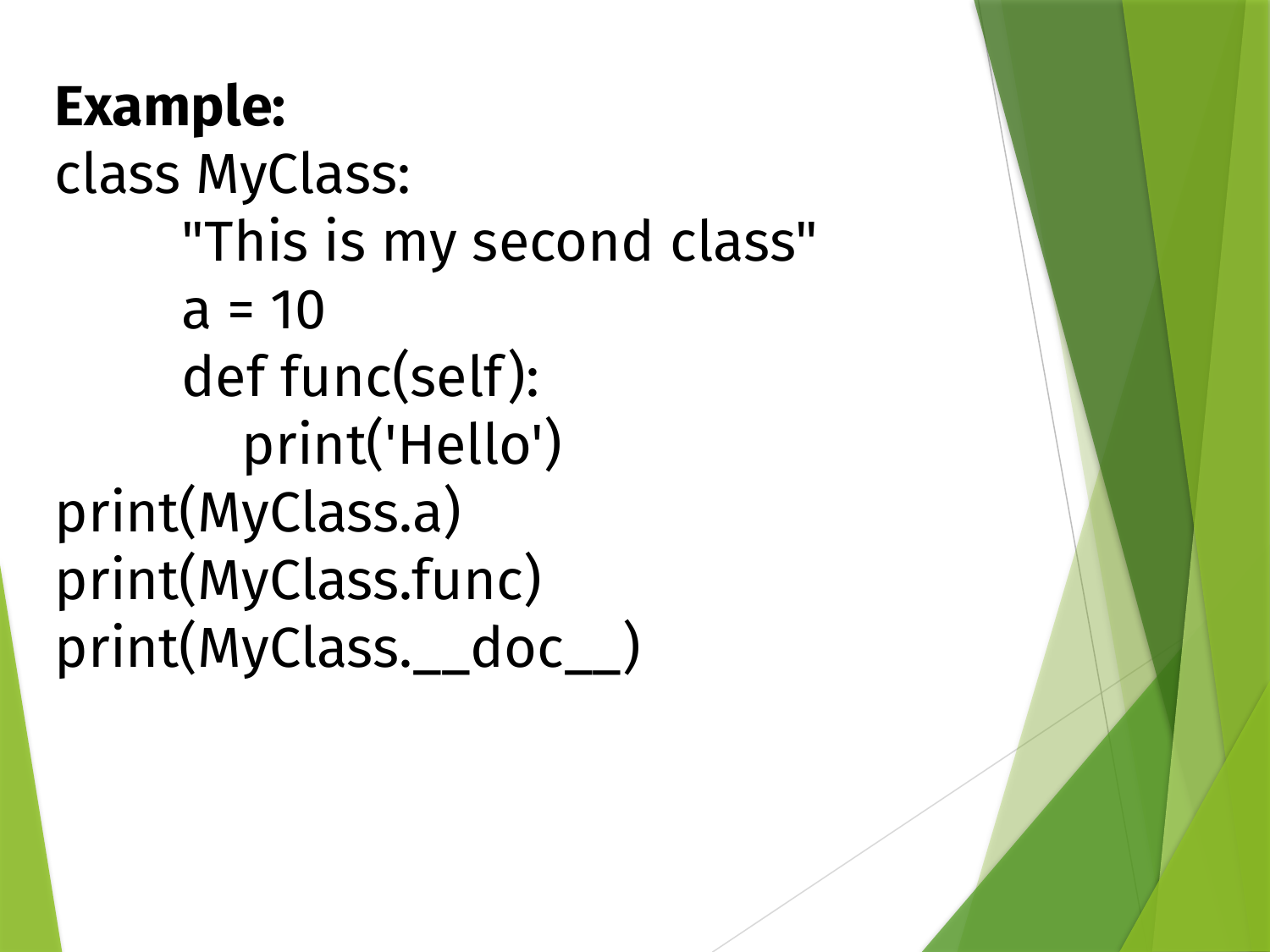

Example:
class MyClass:
	"This is my second class"
	a = 10
	def func(self):
	    print('Hello')
print(MyClass.a)
print(MyClass.func)
print(MyClass.__doc__)